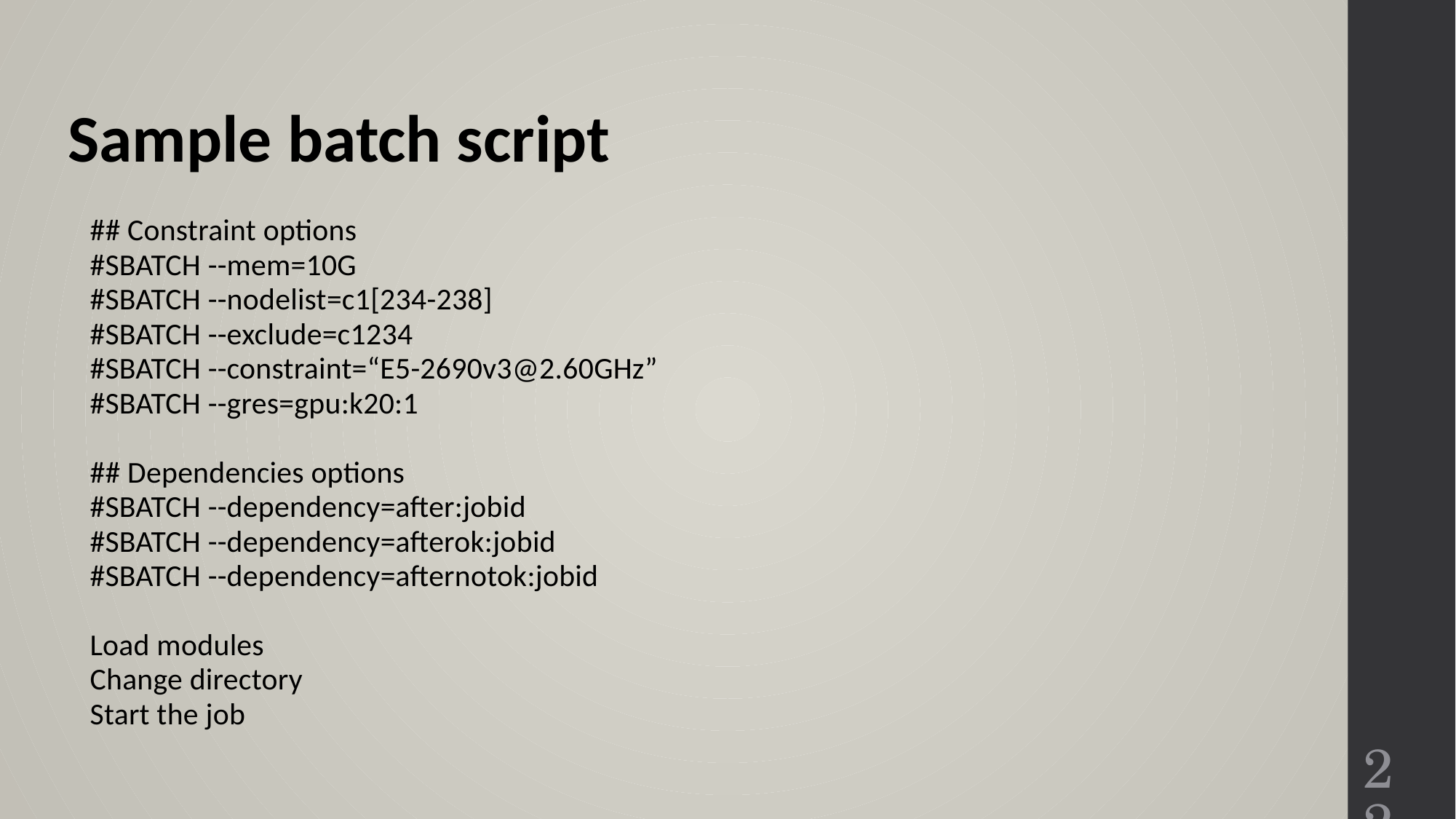

Sample batch script
## Constraint options
#SBATCH --mem=10G
#SBATCH --nodelist=c1[234-238]
#SBATCH --exclude=c1234
#SBATCH --constraint=“E5-2690v3@2.60GHz”
#SBATCH --gres=gpu:k20:1
## Dependencies options
#SBATCH --dependency=after:jobid
#SBATCH --dependency=afterok:jobid
#SBATCH --dependency=afternotok:jobid

Load modules
Change directory
Start the job

22